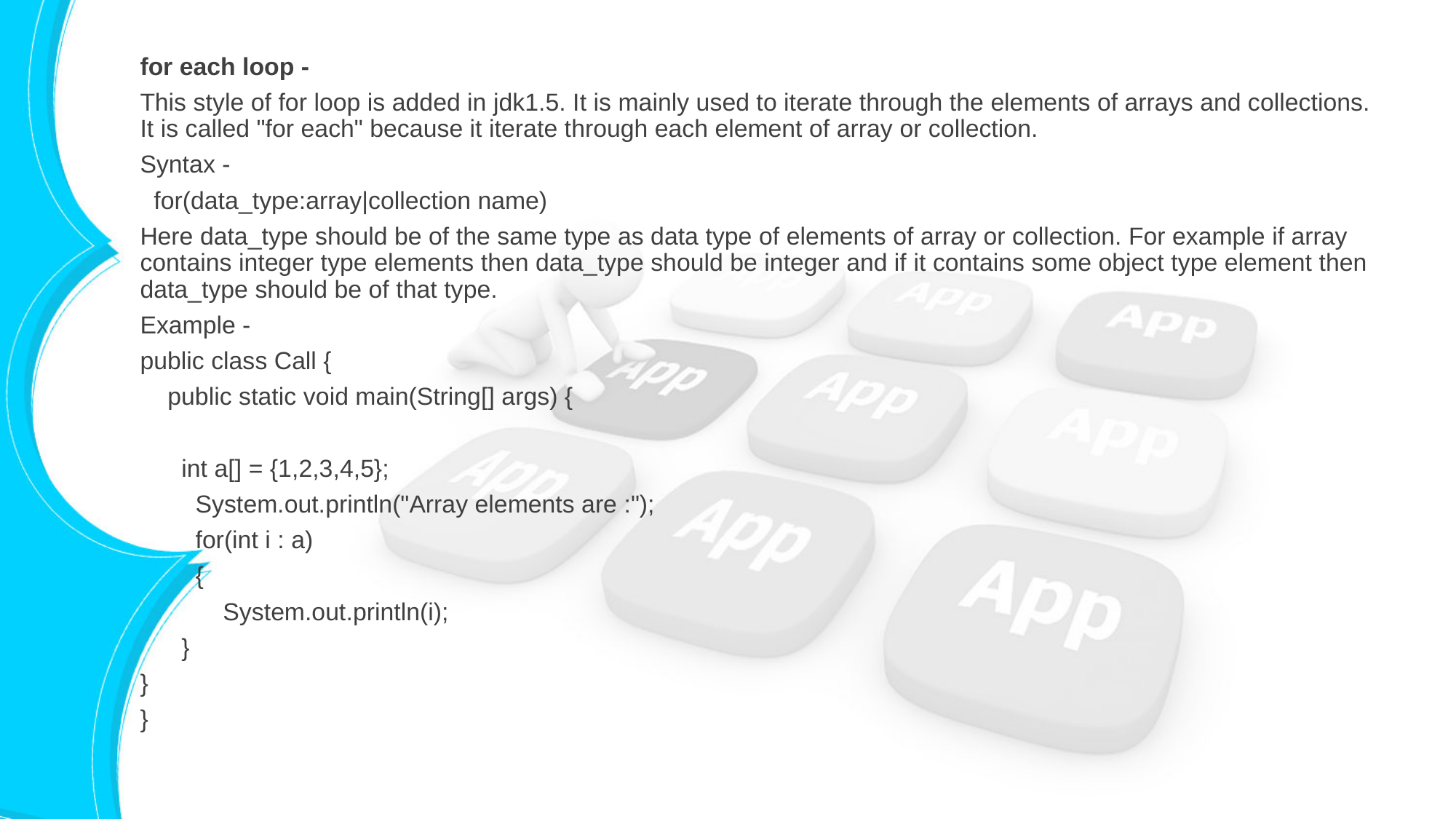

for each loop -
This style of for loop is added in jdk1.5. It is mainly used to iterate through the elements of arrays and collections. It is called "for each" because it iterate through each element of array or collection.
Syntax -
  for(data_type:array|collection name)
Here data_type should be of the same type as data type of elements of array or collection. For example if array contains integer type elements then data_type should be integer and if it contains some object type element then data_type should be of that type.
Example -
public class Call {
    public static void main(String[] args) {

      int a[] = {1,2,3,4,5};
        System.out.println("Array elements are :");
        for(int i : a)
        {
            System.out.println(i);
      }
}
}